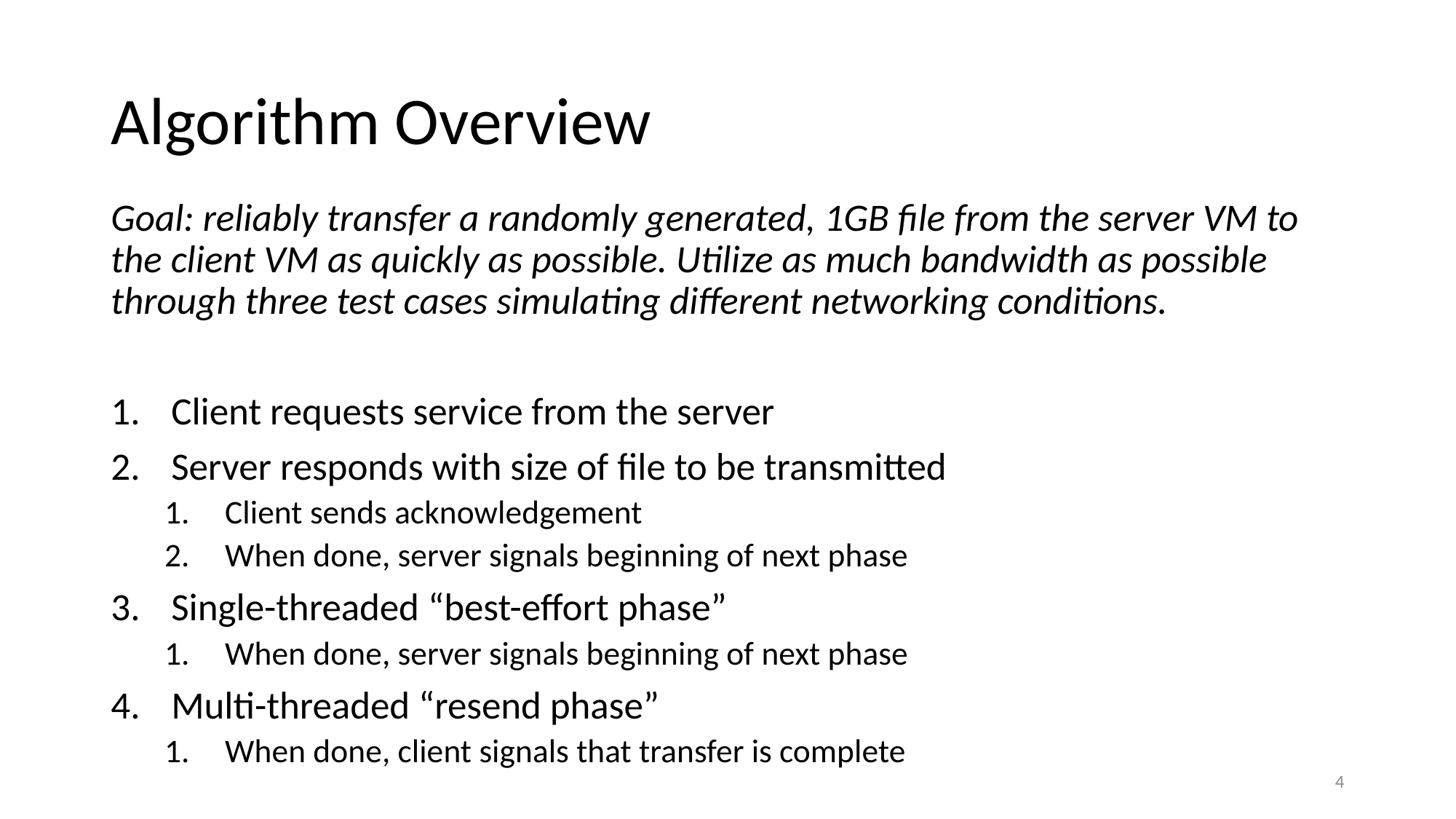

# Algorithm Overview
Goal: reliably transfer a randomly generated, 1GB file from the server VM to the client VM as quickly as possible. Utilize as much bandwidth as possible through three test cases simulating different networking conditions.

Client requests service from the server
Server responds with size of file to be transmitted
Client sends acknowledgement
When done, server signals beginning of next phase
Single-threaded “best-effort phase”
When done, server signals beginning of next phase
Multi-threaded “resend phase”
When done, client signals that transfer is complete
4